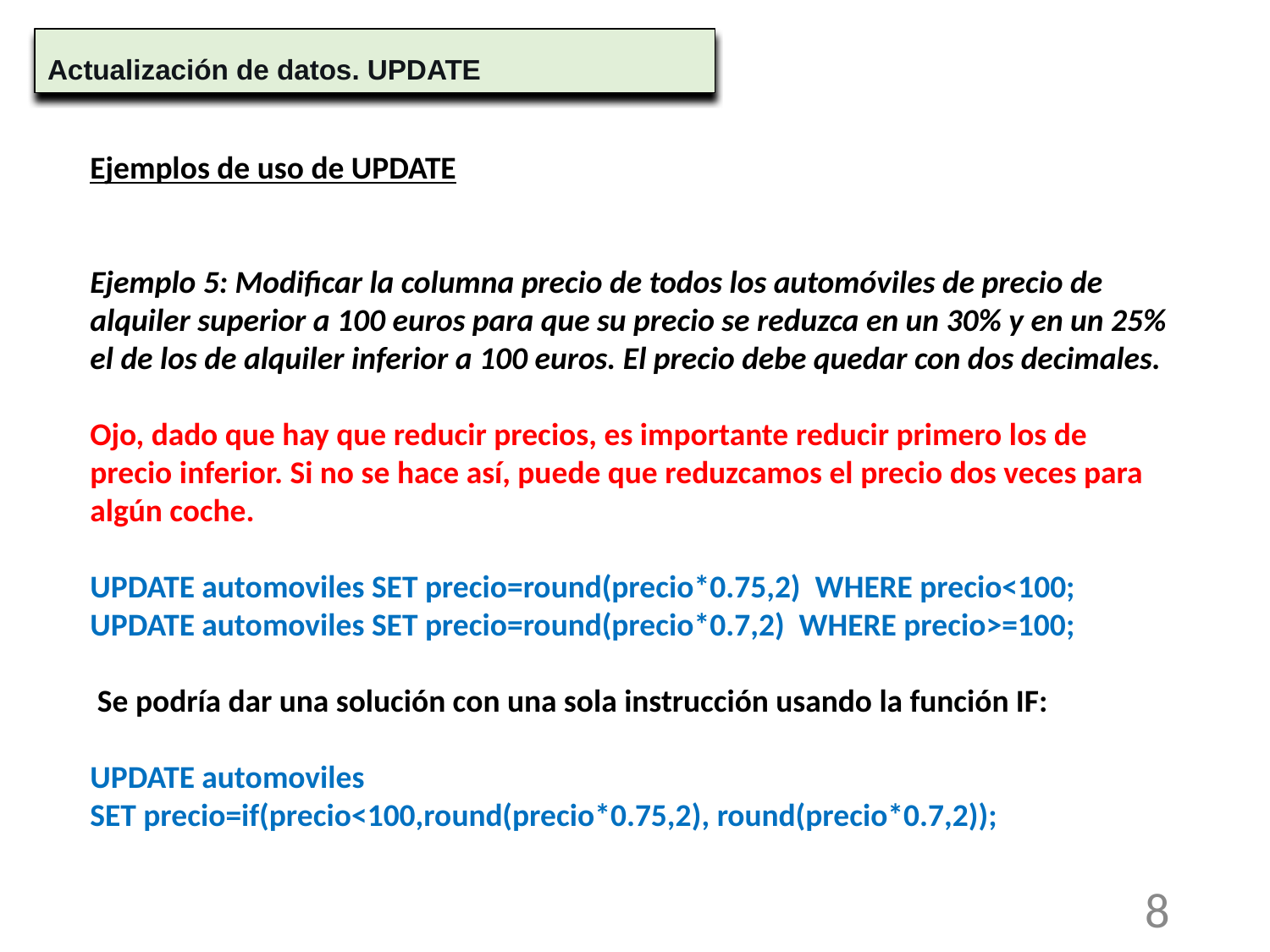

Actualización de datos. UPDATE
Ejemplos de uso de UPDATE

Ejemplo 5: Modificar la columna precio de todos los automóviles de precio de alquiler superior a 100 euros para que su precio se reduzca en un 30% y en un 25% el de los de alquiler inferior a 100 euros. El precio debe quedar con dos decimales.

Ojo, dado que hay que reducir precios, es importante reducir primero los de precio inferior. Si no se hace así, puede que reduzcamos el precio dos veces para algún coche.

UPDATE automoviles SET precio=round(precio*0.75,2)  WHERE precio<100;
UPDATE automoviles SET precio=round(precio*0.7,2)  WHERE precio>=100;

 Se podría dar una solución con una sola instrucción usando la función IF:

UPDATE automoviles
SET precio=if(precio<100,round(precio*0.75,2), round(precio*0.7,2));
8